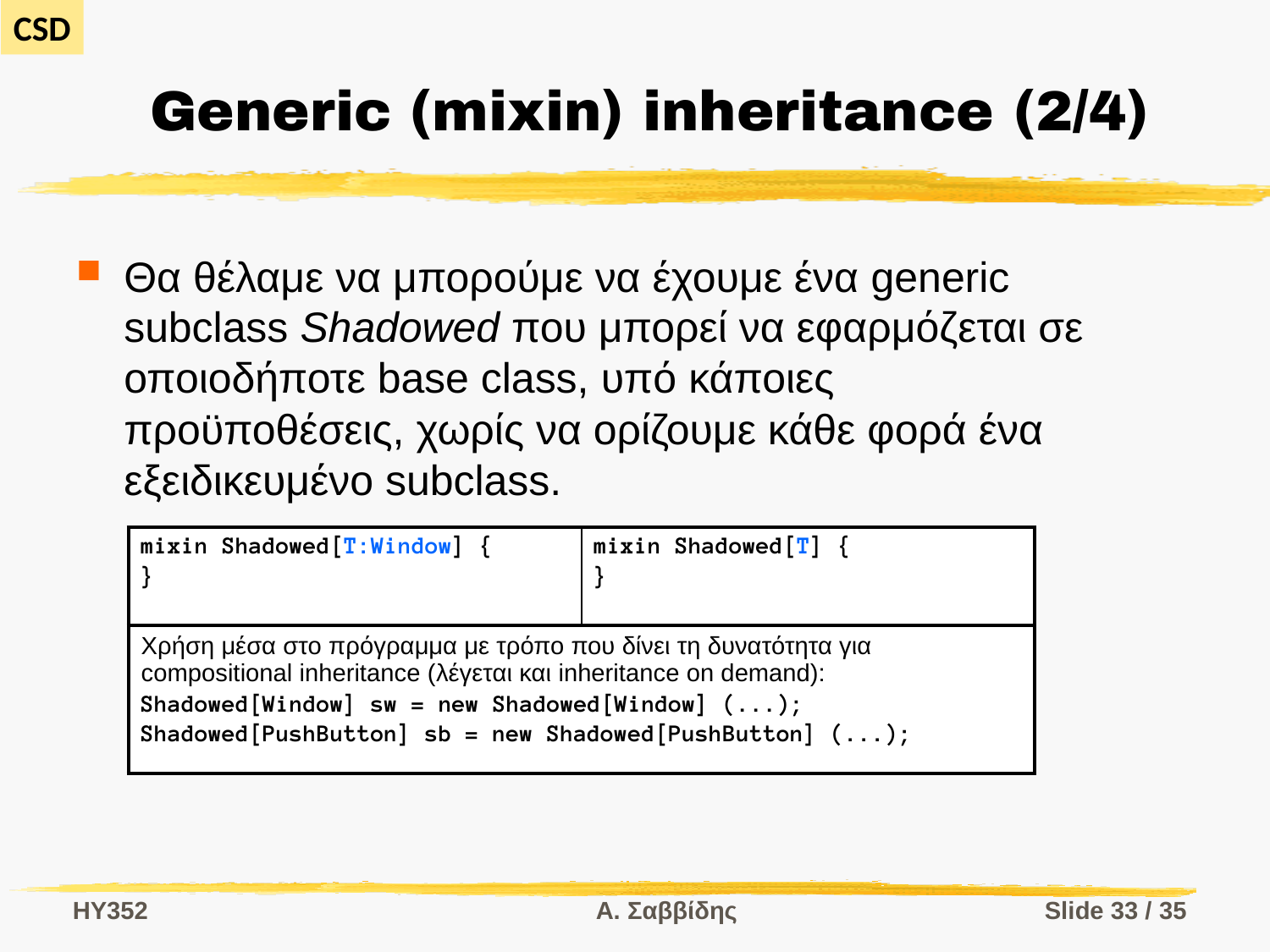

# Generic (mixin) inheritance (2/4)
Θα θέλαμε να μπορούμε να έχουμε ένα generic subclass Shadowed που μπορεί να εφαρμόζεται σε οποιοδήποτε base class, υπό κάποιες προϋποθέσεις, χωρίς να ορίζουμε κάθε φορά ένα εξειδικευμένο subclass.
| mixin Shadowed[T:Window] { } | mixin Shadowed[T] { } |
| --- | --- |
| Χρήση μέσα στο πρόγραμμα με τρόπο που δίνει τη δυνατότητα για compositional inheritance (λέγεται και inheritance on demand): Shadowed[Window] sw = new Shadowed[Window] (...); Shadowed[PushButton] sb = new Shadowed[PushButton] (...); |  |
HY352
Α. Σαββίδης
Slide 33 / 35